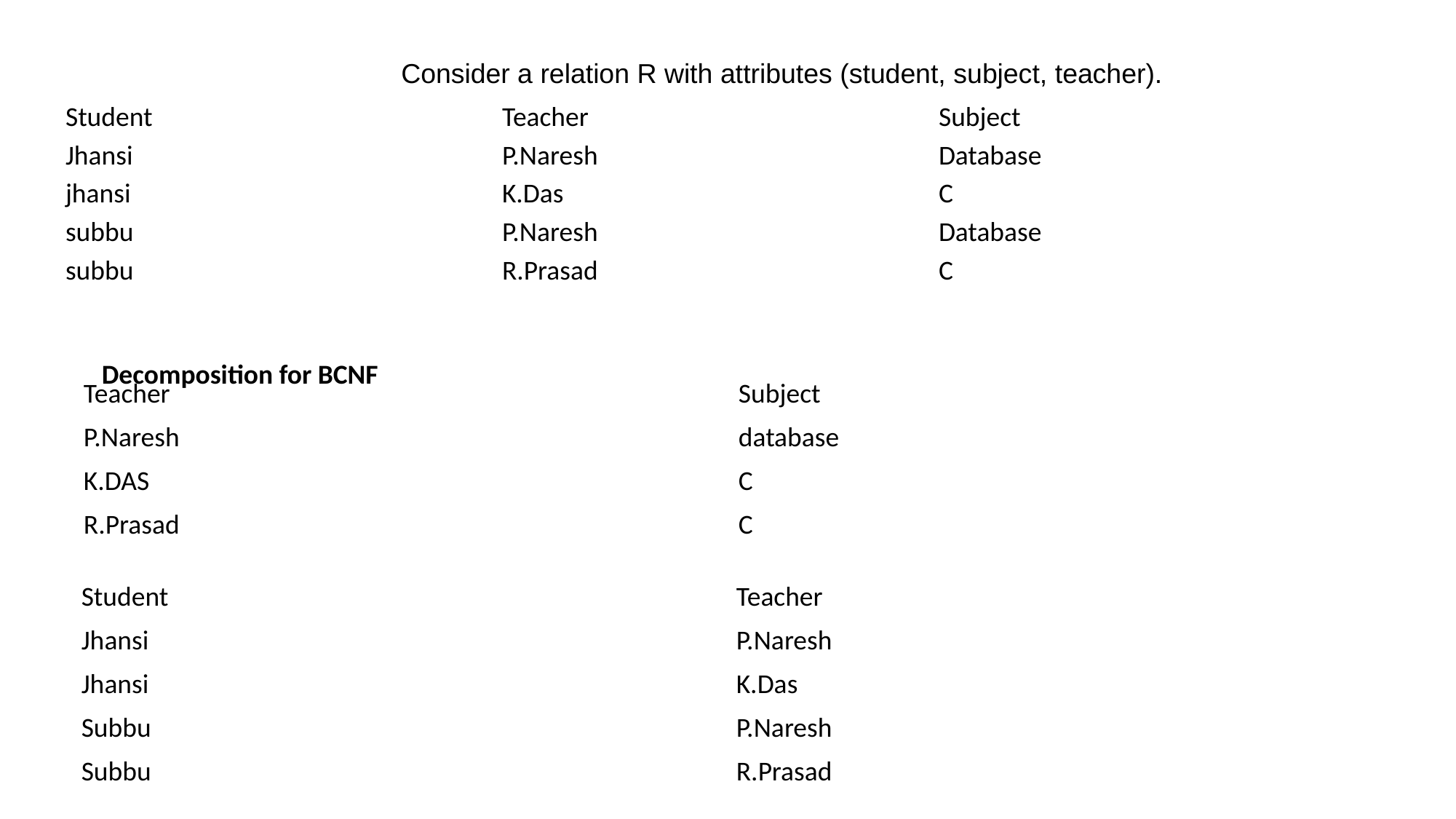

Consider a relation R with attributes (student, subject, teacher).
| Student | Teacher | Subject |
| --- | --- | --- |
| Jhansi | P.Naresh | Database |
| jhansi | K.Das | C |
| subbu | P.Naresh | Database |
| subbu | R.Prasad | C |
Decomposition for BCNF
| Teacher | Subject |
| --- | --- |
| P.Naresh | database |
| K.DAS | C |
| R.Prasad | C |
| Student | Teacher |
| --- | --- |
| Jhansi | P.Naresh |
| Jhansi | K.Das |
| Subbu | P.Naresh |
| Subbu | R.Prasad |